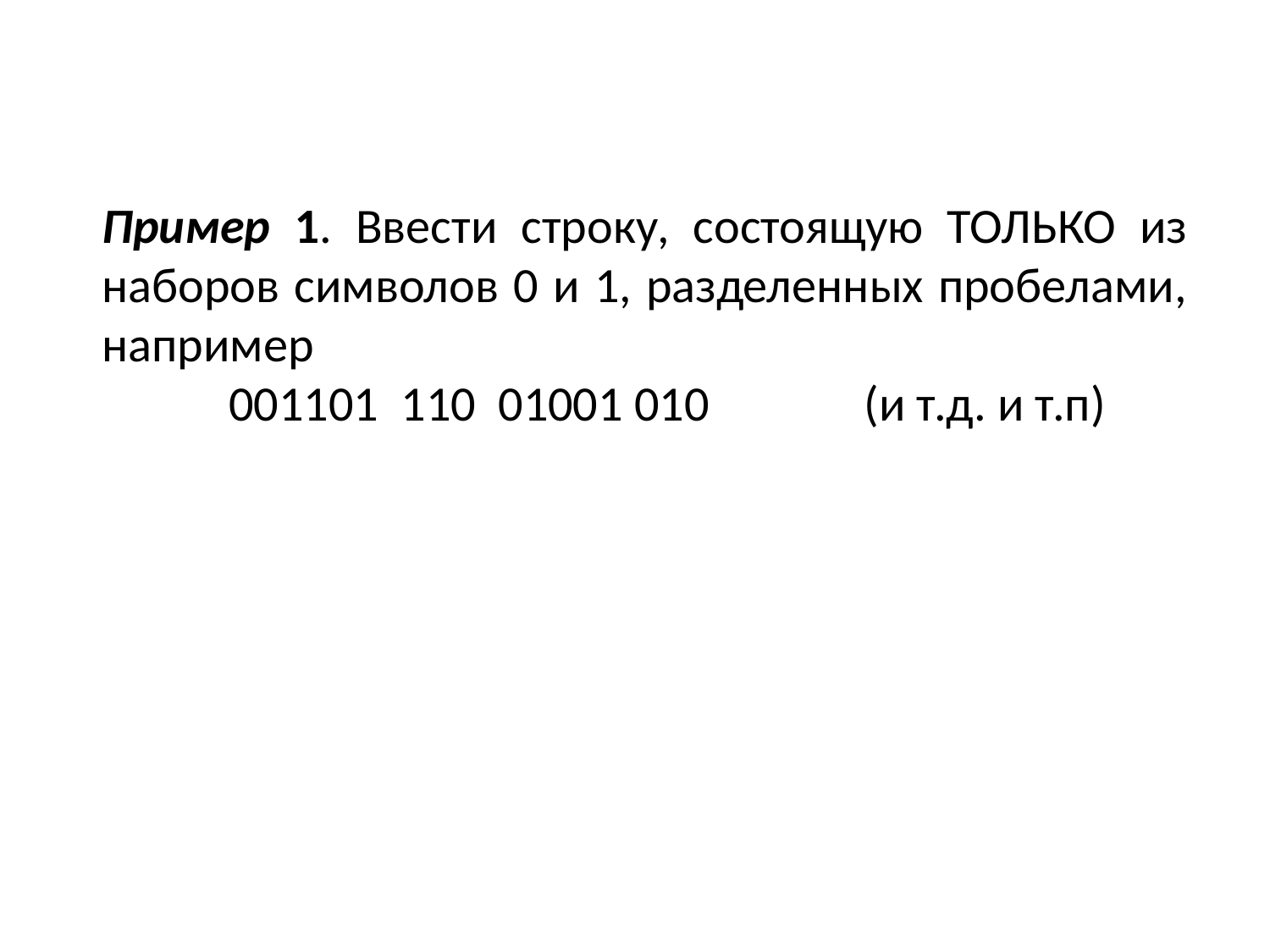

Пример 1. Ввести строку, состоящую ТОЛЬКО из наборов символов 0 и 1, разделенных пробелами, например
	001101  110  01001 010 		(и т.д. и т.п)